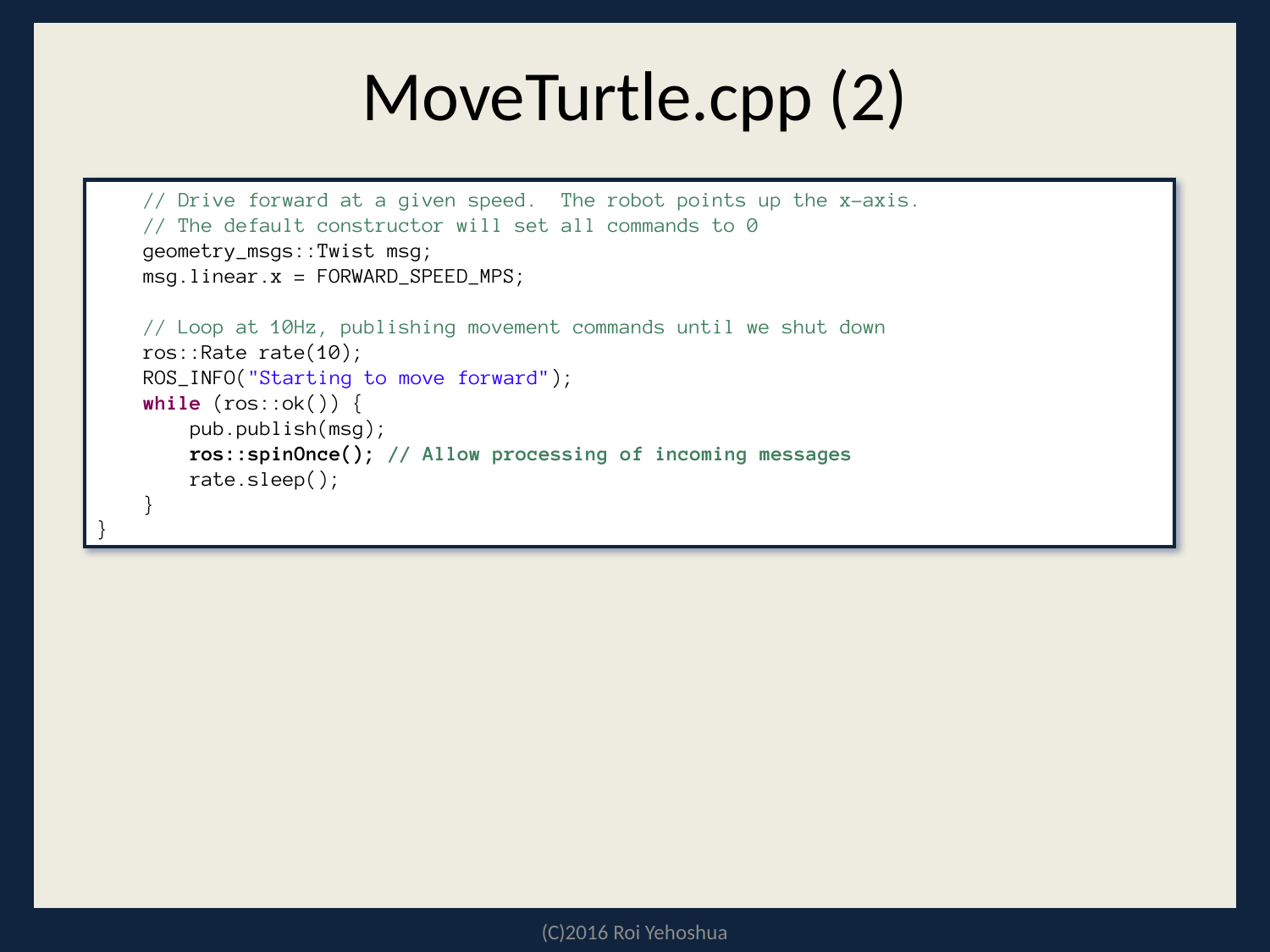

# MoveTurtle.cpp (2)
    // Drive forward at a given speed.  The robot points up the x-axis.
    // The default constructor will set all commands to 0
    geometry_msgs::Twist msg;
    msg.linear.x = FORWARD_SPEED_MPS;

    // Loop at 10Hz, publishing movement commands until we shut down
    ros::Rate rate(10);
    ROS_INFO("Starting to move forward");
    while (ros::ok()) {
        pub.publish(msg);
        ros::spinOnce(); // Allow processing of incoming messages
        rate.sleep();
    }
}
(C)2016 Roi Yehoshua